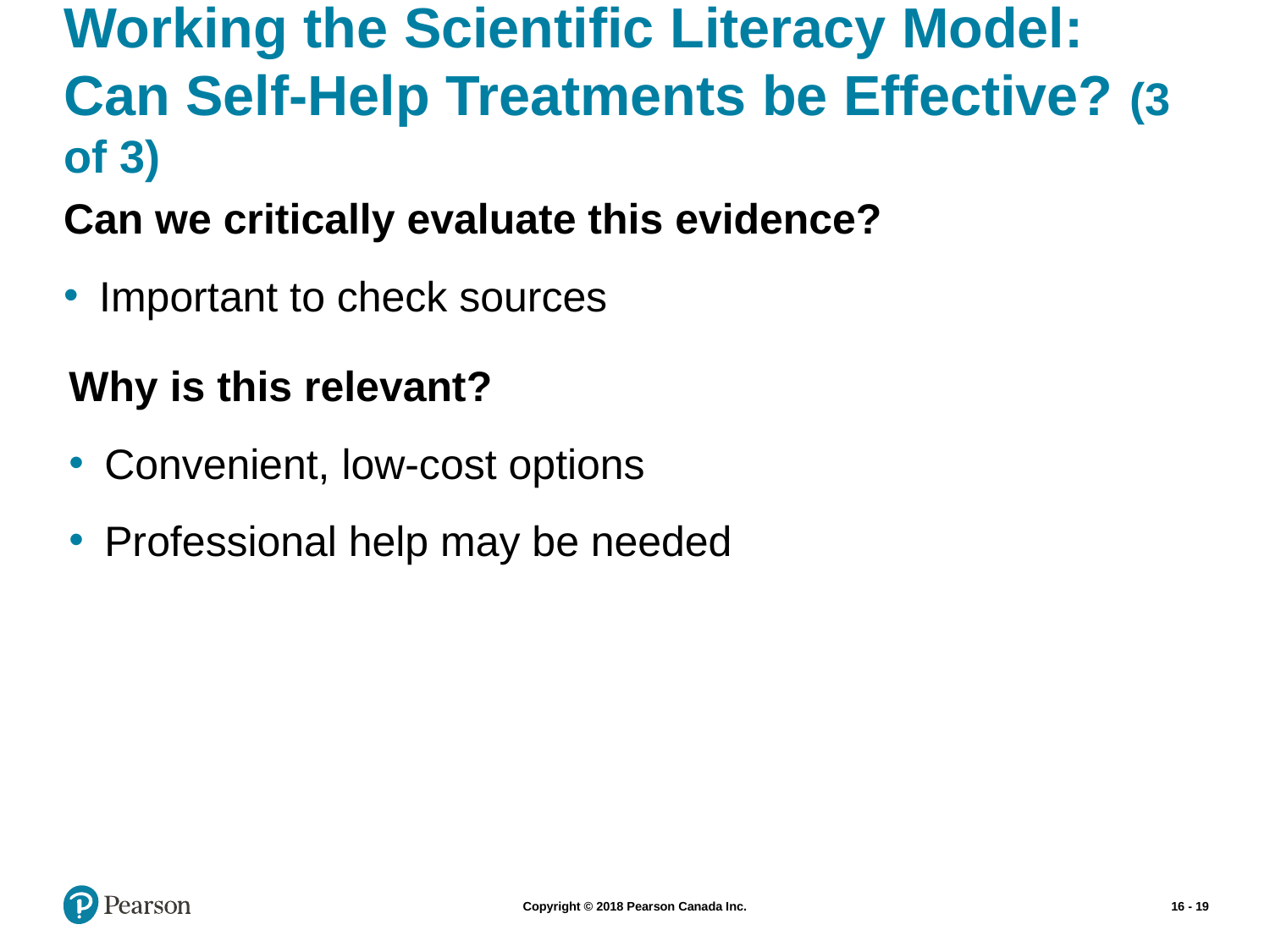

# Working the Scientific Literacy Model: Can Self-Help Treatments be Effective? (3 of 3)
Can we critically evaluate this evidence?
Important to check sources
Why is this relevant?
Convenient, low-cost options
Professional help may be needed